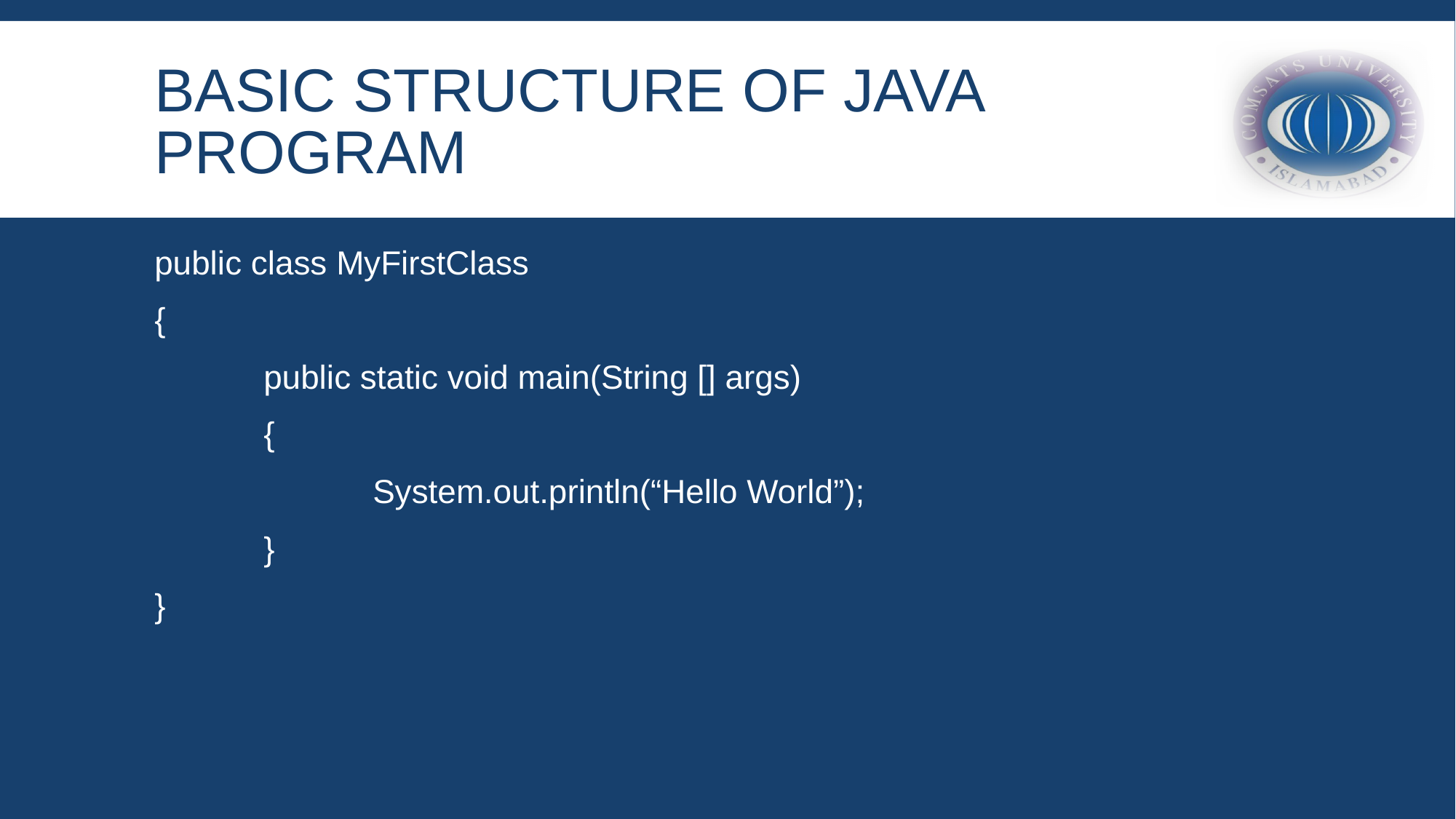

# Basic Structure of java program
public class MyFirstClass
{
	public static void main(String [] args)
	{
		System.out.println(“Hello World”);
	}
}